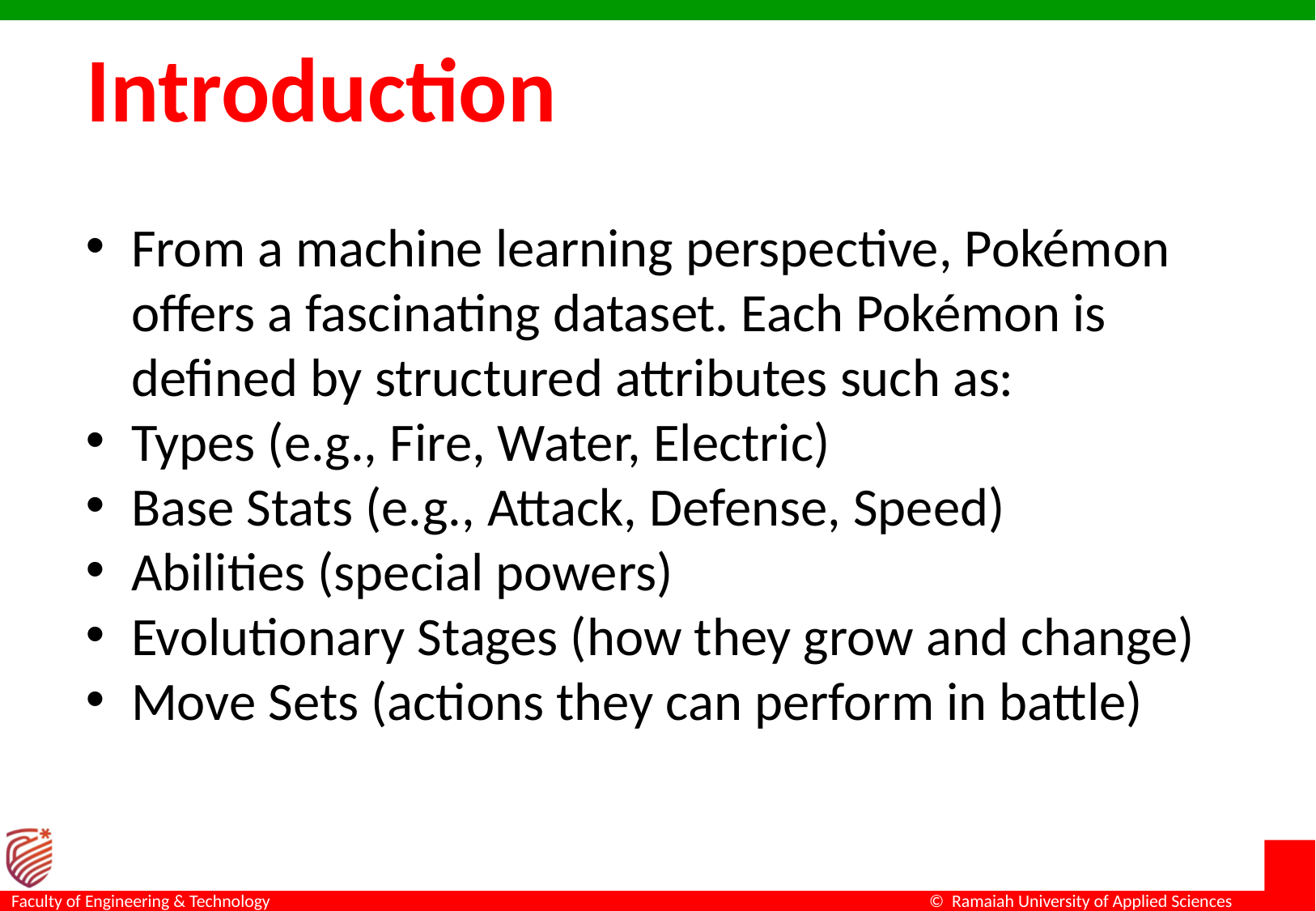

# Introduction
From a machine learning perspective, Pokémon offers a fascinating dataset. Each Pokémon is defined by structured attributes such as:
Types (e.g., Fire, Water, Electric)
Base Stats (e.g., Attack, Defense, Speed)
Abilities (special powers)
Evolutionary Stages (how they grow and change)
Move Sets (actions they can perform in battle)